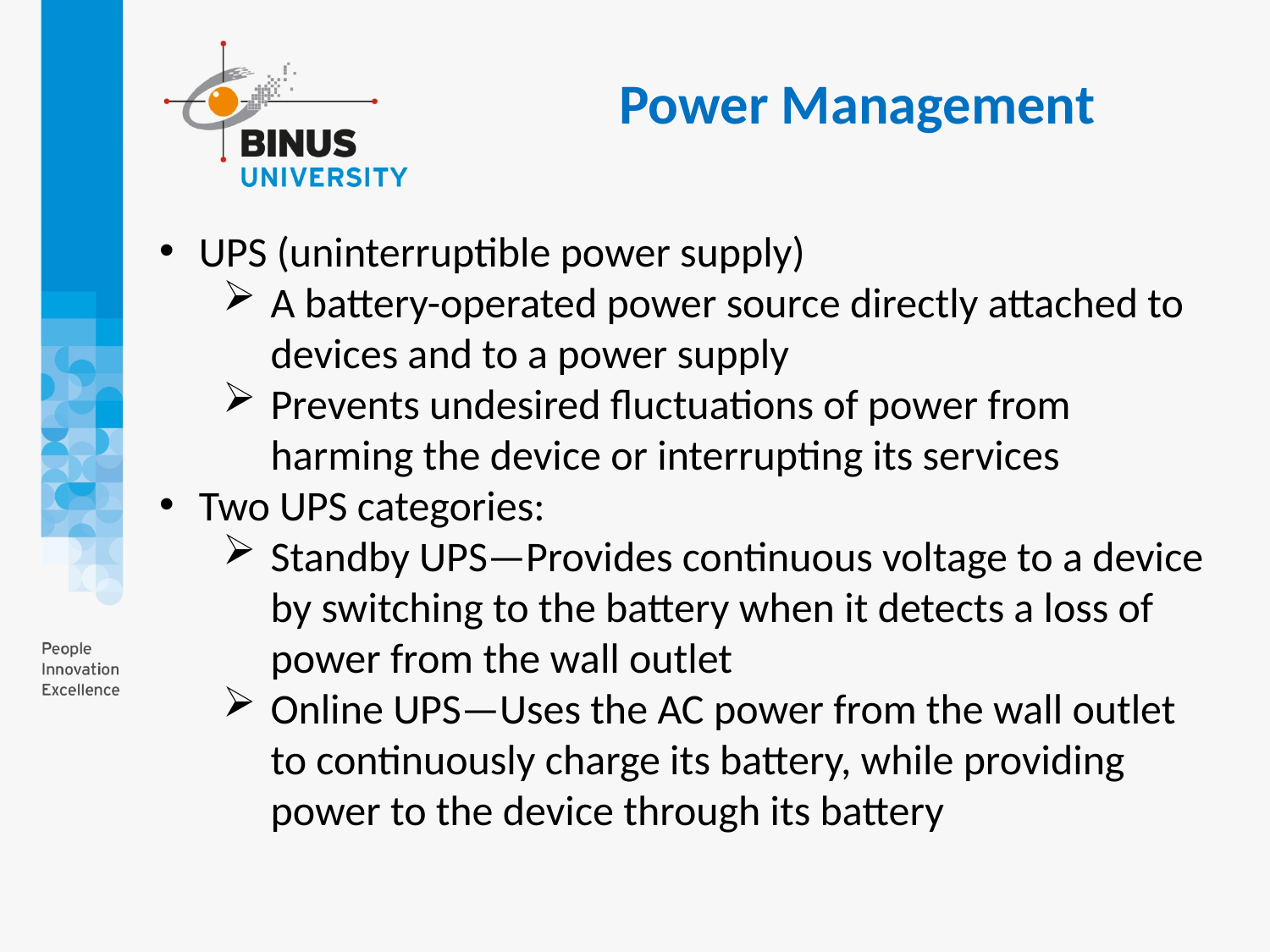

Power Management
UPS (uninterruptible power supply)
A battery-operated power source directly attached to devices and to a power supply
Prevents undesired fluctuations of power from harming the device or interrupting its services
Two UPS categories:
Standby UPS—Provides continuous voltage to a device by switching to the battery when it detects a loss of power from the wall outlet
Online UPS—Uses the AC power from the wall outlet to continuously charge its battery, while providing power to the device through its battery